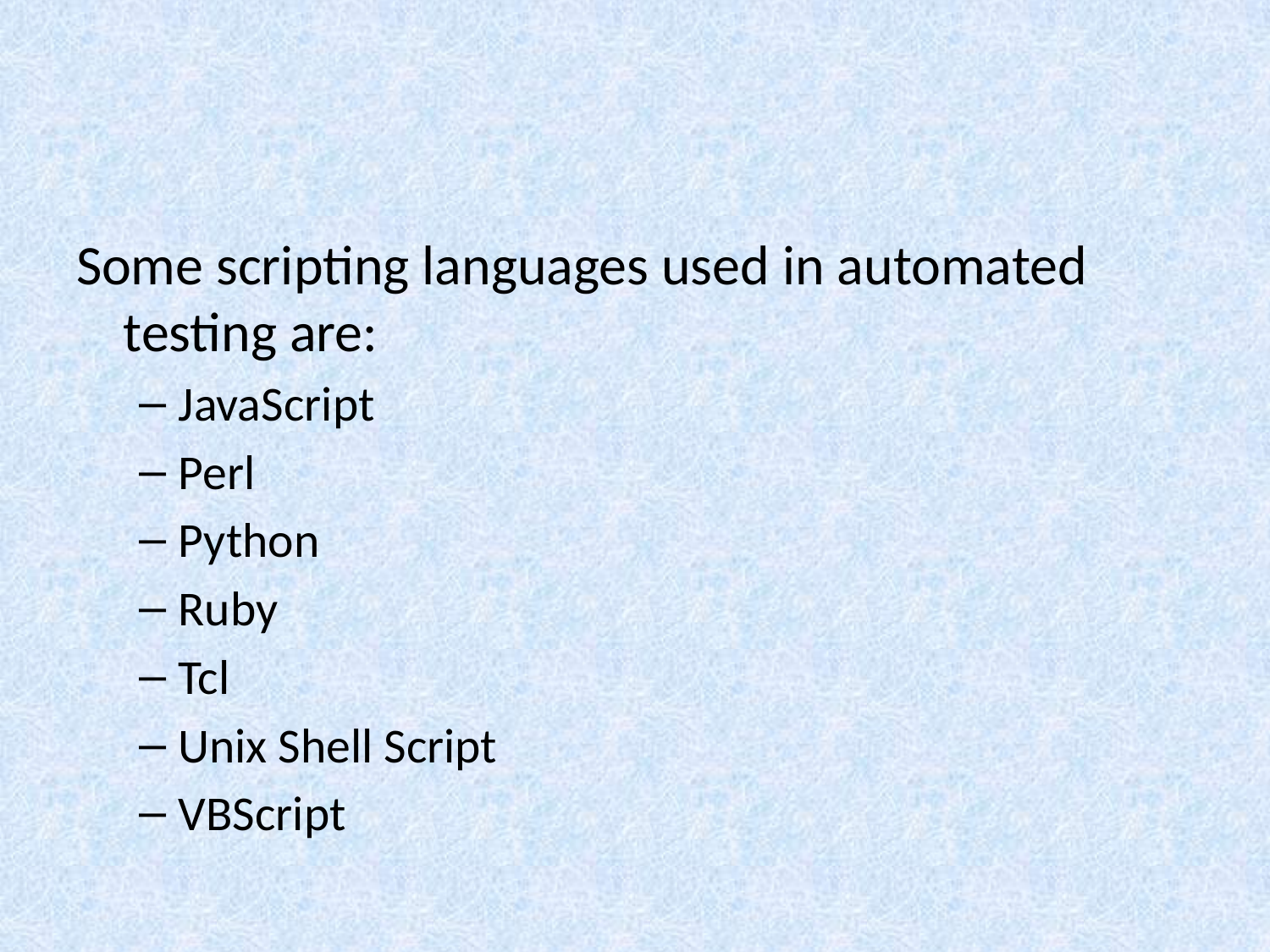

#
Some scripting languages used in automated testing are:
JavaScript
Perl
Python
Ruby
Tcl
Unix Shell Script
VBScript